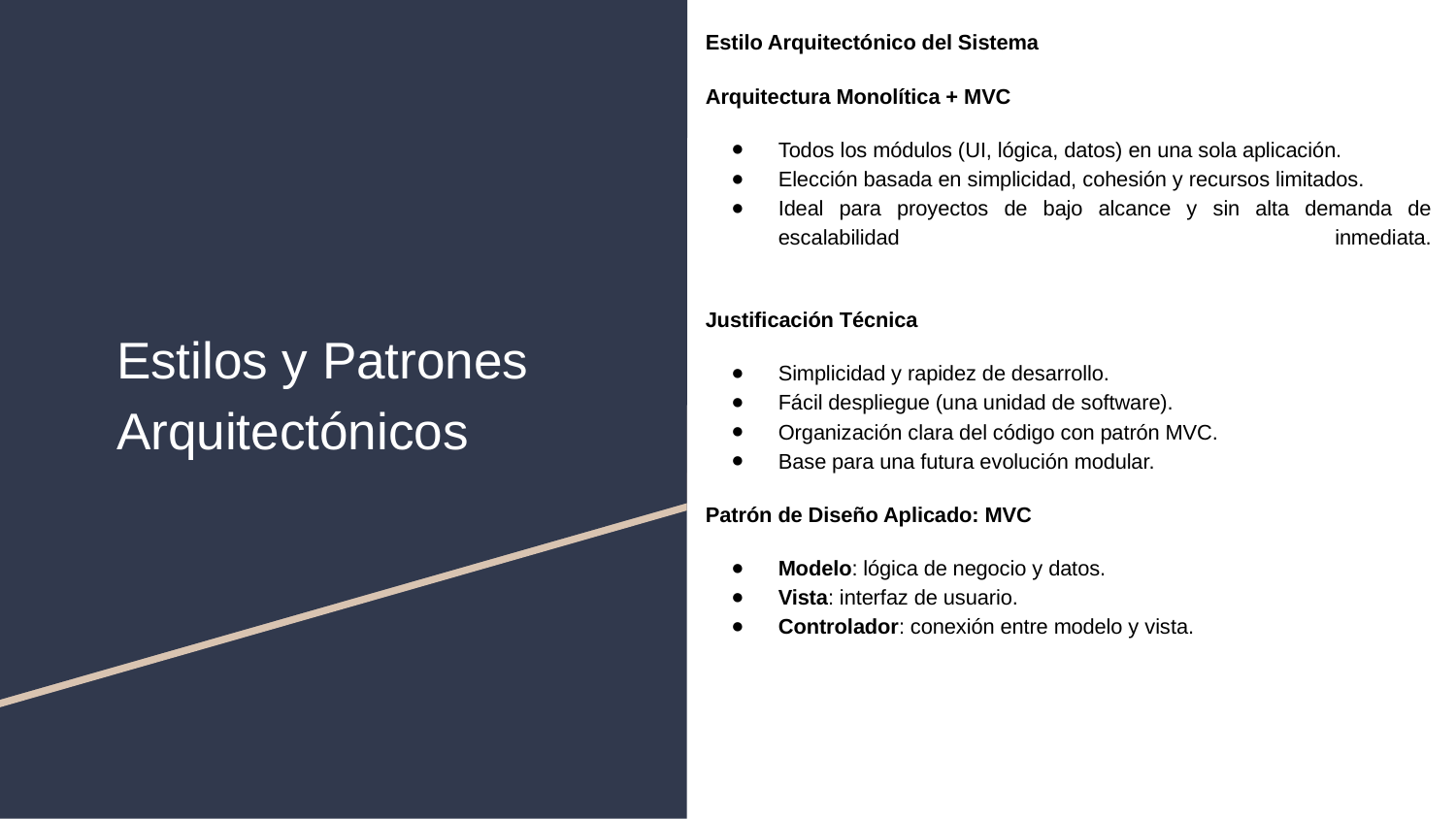

Estilo Arquitectónico del Sistema
Arquitectura Monolítica + MVC
Todos los módulos (UI, lógica, datos) en una sola aplicación.
Elección basada en simplicidad, cohesión y recursos limitados.
Ideal para proyectos de bajo alcance y sin alta demanda de escalabilidad inmediata.
Justificación Técnica
Simplicidad y rapidez de desarrollo.
Fácil despliegue (una unidad de software).
Organización clara del código con patrón MVC.
Base para una futura evolución modular.
Patrón de Diseño Aplicado: MVC
Modelo: lógica de negocio y datos.
Vista: interfaz de usuario.
Controlador: conexión entre modelo y vista.
# Estilos y Patrones Arquitectónicos